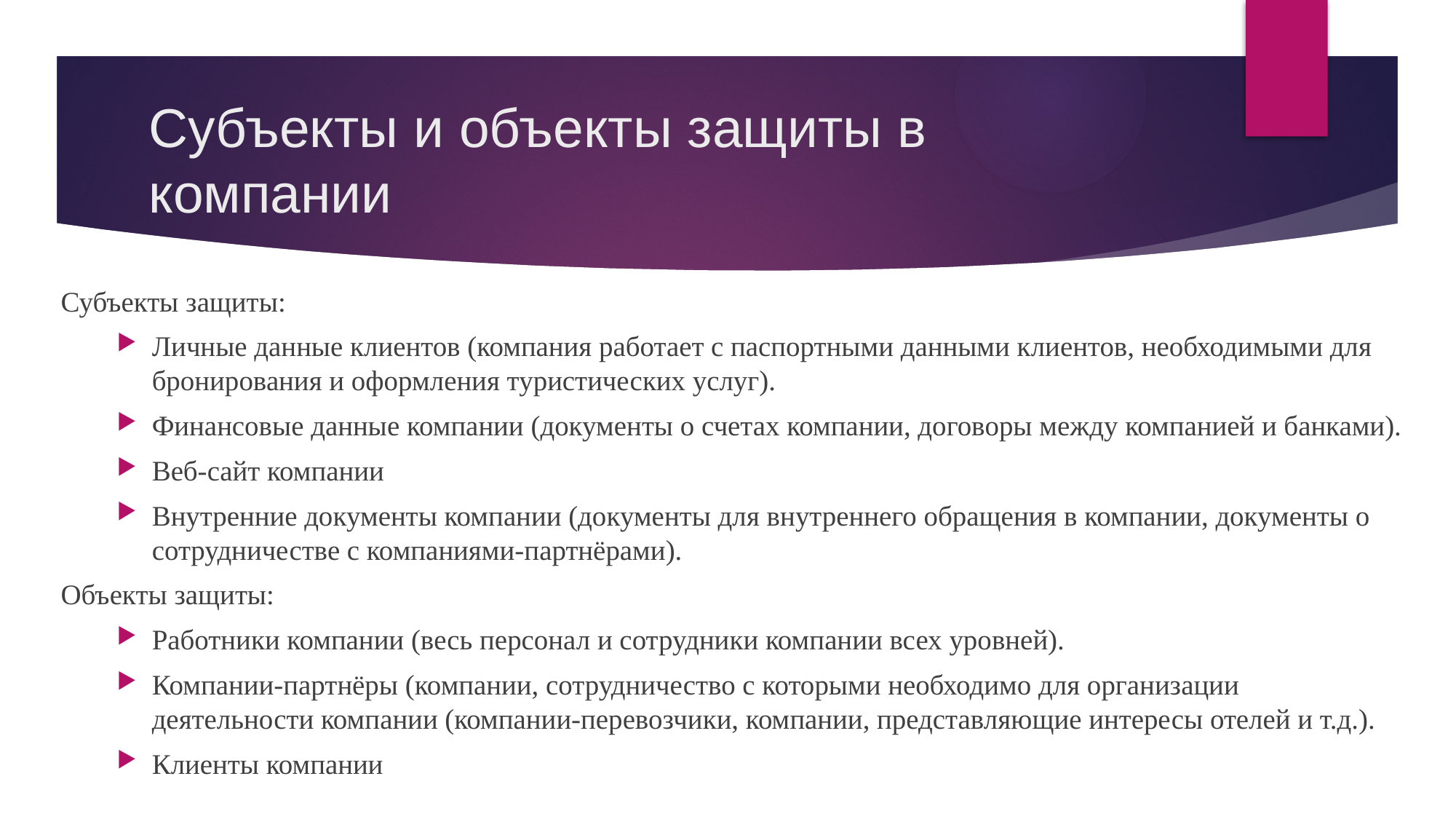

# Субъекты и объекты защиты в компании
Субъекты защиты:
Личные данные клиентов (компания работает с паспортными данными клиентов, необходимыми для бронирования и оформления туристических услуг).
Финансовые данные компании (документы о счетах компании, договоры между компанией и банками).
Веб-сайт компании
Внутренние документы компании (документы для внутреннего обращения в компании, документы о сотрудничестве с компаниями-партнёрами).
Объекты защиты:
Работники компании (весь персонал и сотрудники компании всех уровней).
Компании-партнёры (компании, сотрудничество с которыми необходимо для организации деятельности компании (компании-перевозчики, компании, представляющие интересы отелей и т.д.).
Клиенты компании